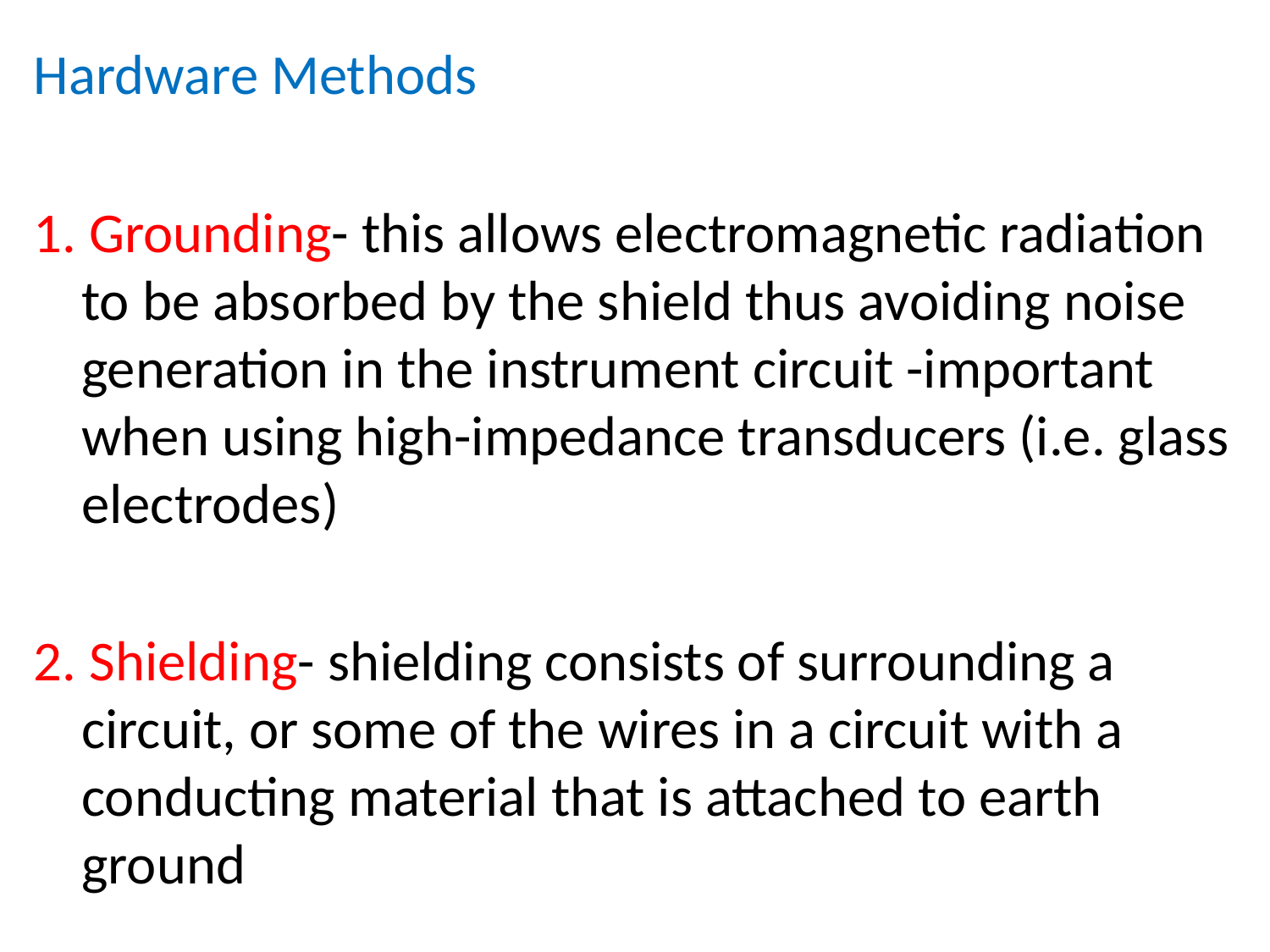

Hardware Methods

1. Grounding- this allows electromagnetic radiation to be absorbed by the shield thus avoiding noise generation in the instrument circuit -important when using high-impedance transducers (i.e. glass electrodes)

2. Shielding- shielding consists of surrounding a circuit, or some of the wires in a circuit with a conducting material that is attached to earth ground